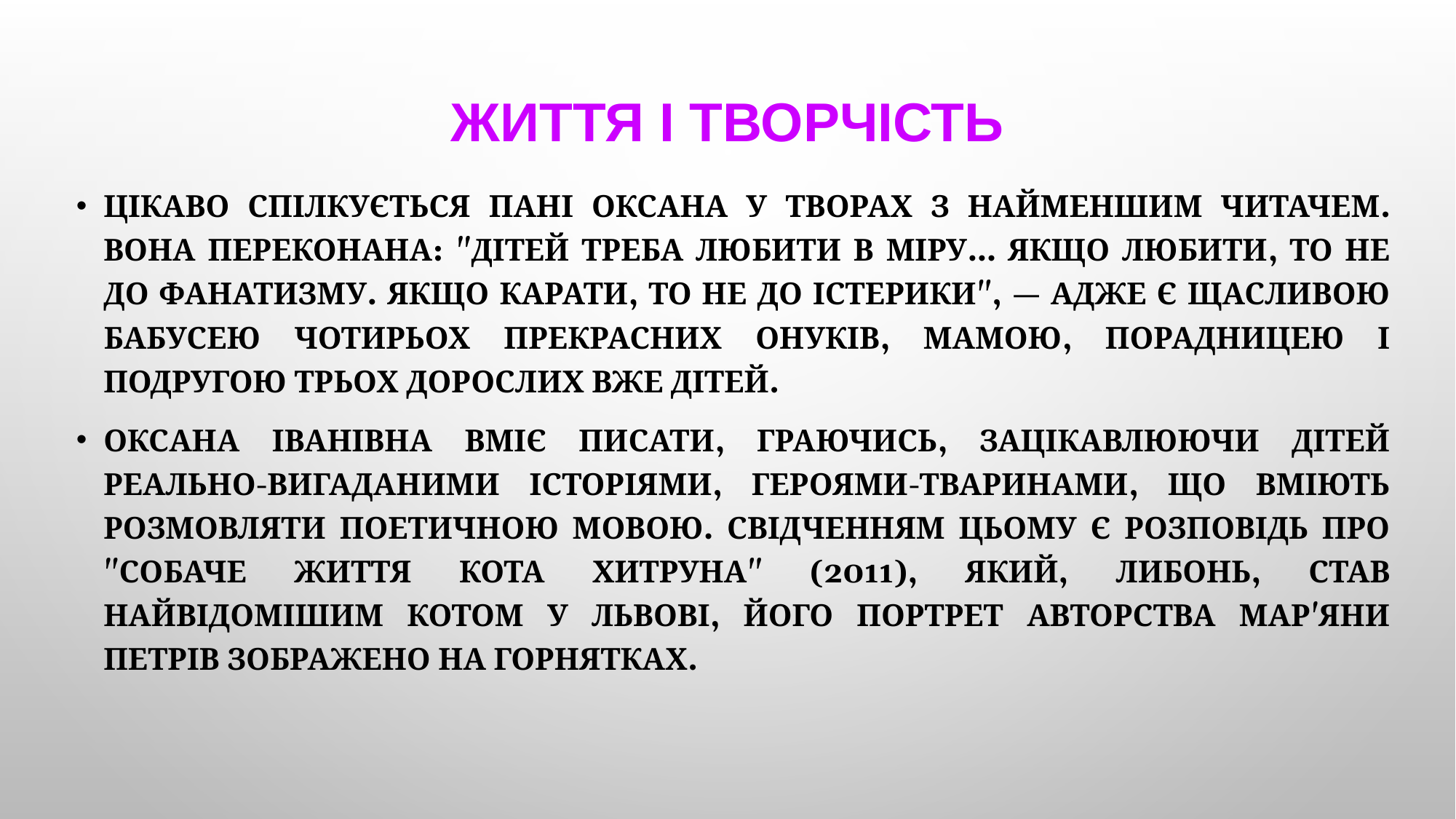

# ЖИТТЯ І ТВОРЧІСТЬ
Цікаво спілкується пані Оксана у творах з найменшим читачем. Вона переконана: "Дітей треба любити в міру… Якщо любити, то не до фанатизму. Якщо карати, то не до істерики", — адже є щасливою бабусею чотирьох прекрасних онуків, мамою, порадницею і подругою трьох дорослих вже дітей.
Оксана Іванівна вміє писати, граючись, зацікавлюючи дітей реально-вигаданими історіями, героями-тваринами, що вміють розмовляти поетичною мовою. Свідченням цьому є розповідь про "Собаче життя кота Хитруна" (2011), який, либонь, став найвідомішим котом у Львові, його портрет авторства Мар'яни Петрів зображено на горнятках.